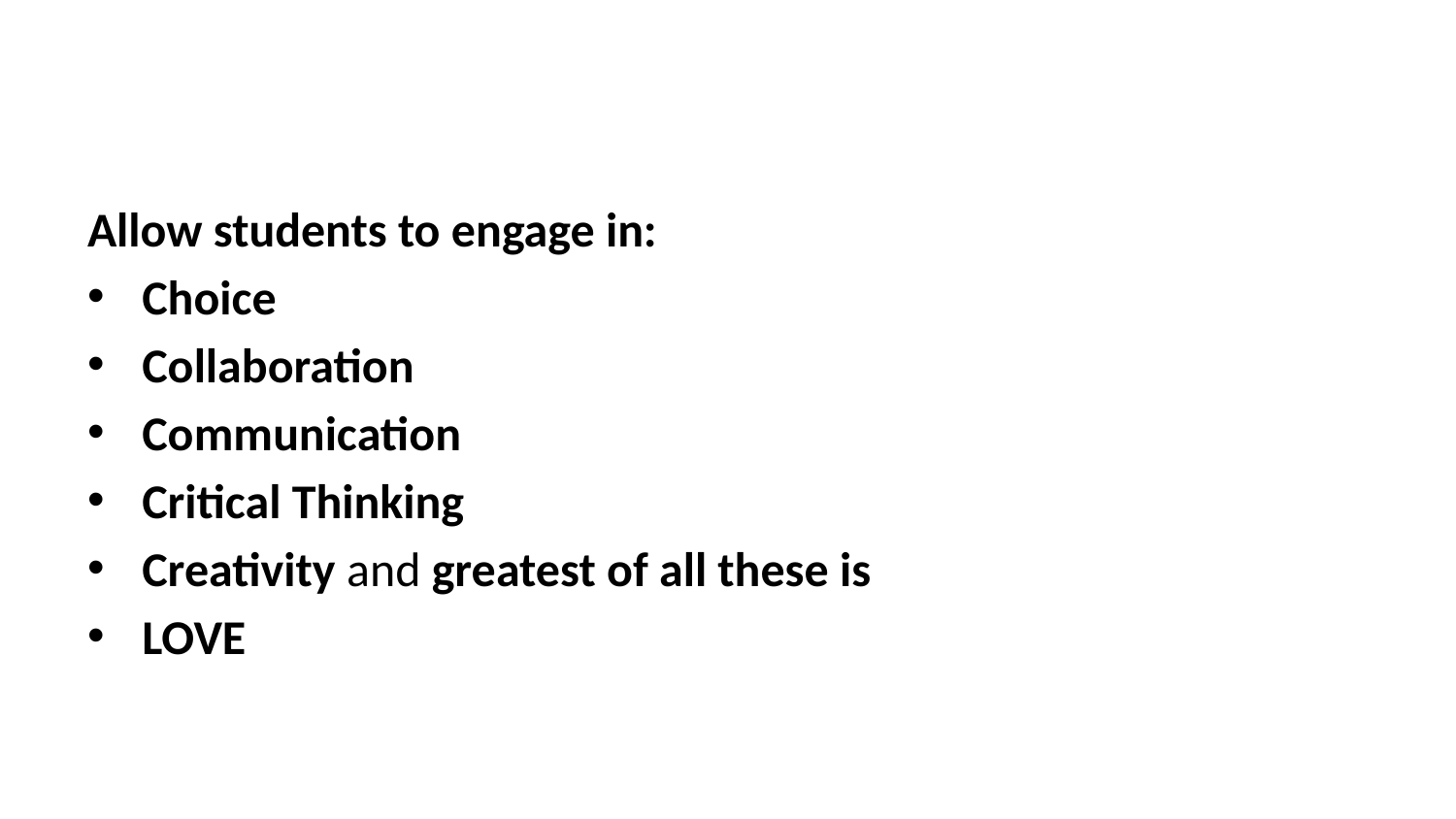

Allow students to engage in:
Choice
Collaboration
Communication
Critical Thinking
Creativity and greatest of all these is
LOVE